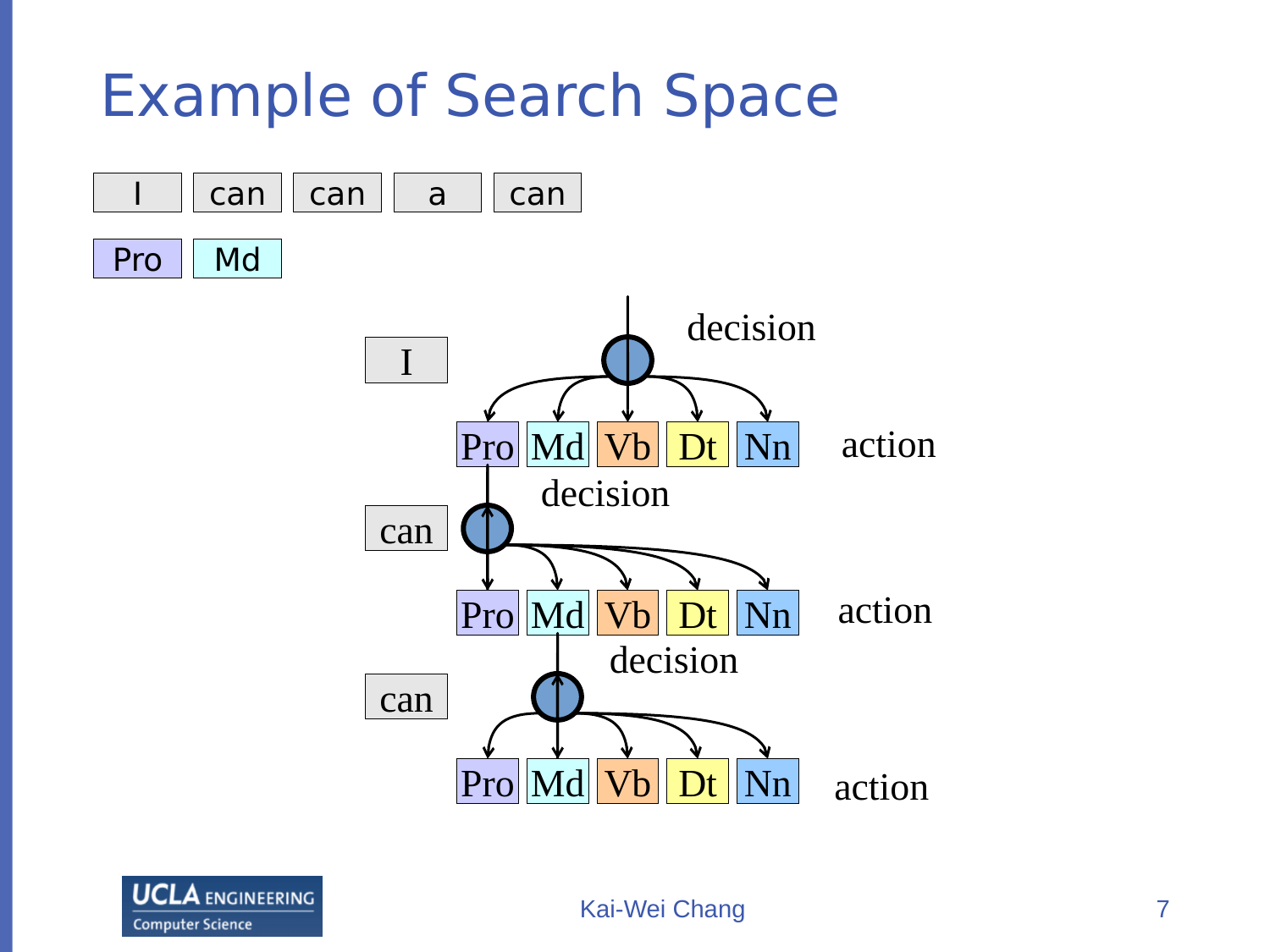

# Example of Search Space
I
can
can
a
can

Pro
Md
decision

I
action
Pro
Md
Vb
Dt
Nn
decision

can
action
Pro
Md
Vb
Dt
Nn
decision

can
Pro
Md
Vb
Dt
Nn
action
Kai-Wei Chang
7